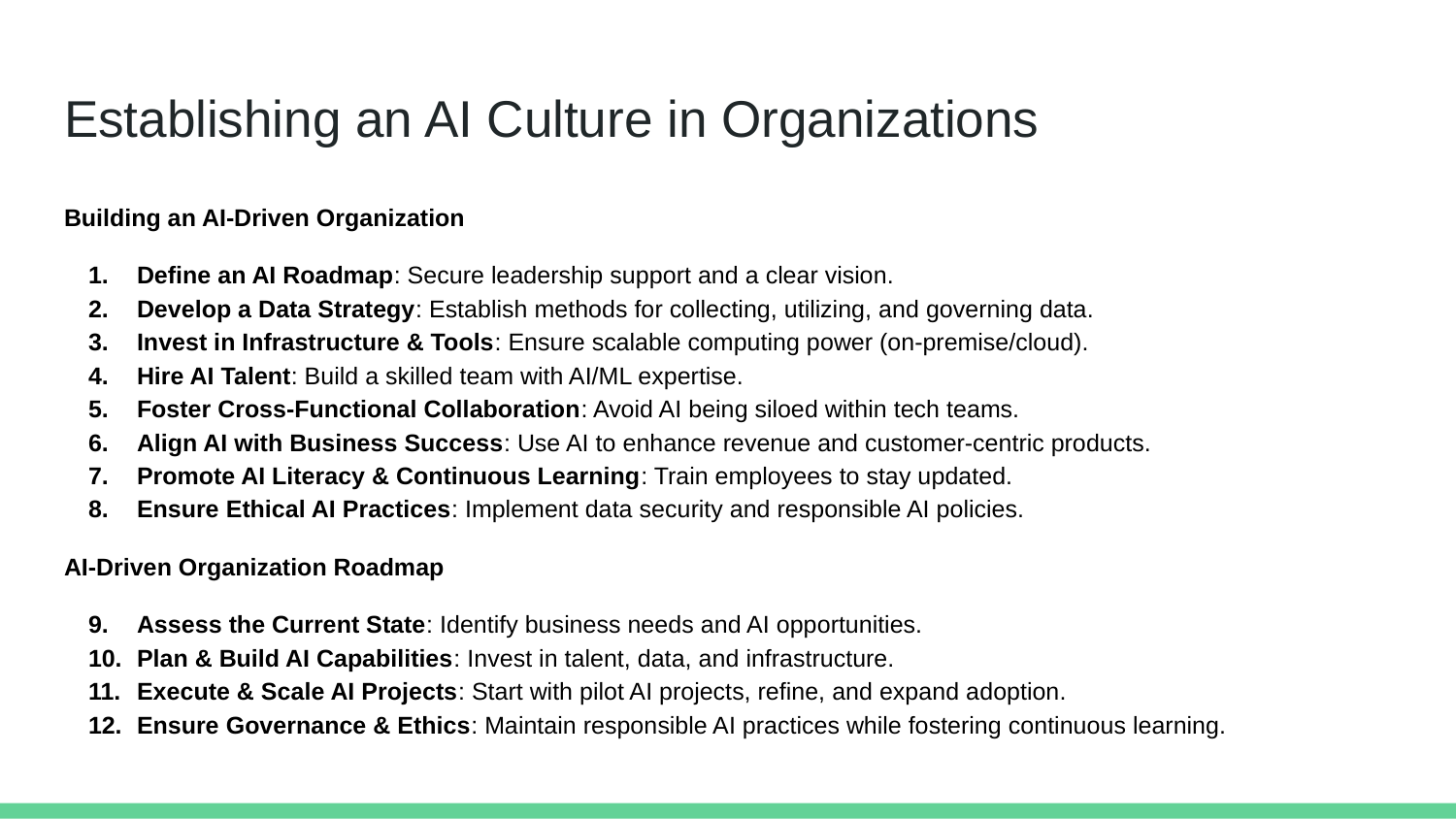

# Establishing an AI Culture in Organizations
Building an AI-Driven Organization
Define an AI Roadmap: Secure leadership support and a clear vision.
Develop a Data Strategy: Establish methods for collecting, utilizing, and governing data.
Invest in Infrastructure & Tools: Ensure scalable computing power (on-premise/cloud).
Hire AI Talent: Build a skilled team with AI/ML expertise.
Foster Cross-Functional Collaboration: Avoid AI being siloed within tech teams.
Align AI with Business Success: Use AI to enhance revenue and customer-centric products.
Promote AI Literacy & Continuous Learning: Train employees to stay updated.
Ensure Ethical AI Practices: Implement data security and responsible AI policies.
AI-Driven Organization Roadmap
Assess the Current State: Identify business needs and AI opportunities.
Plan & Build AI Capabilities: Invest in talent, data, and infrastructure.
Execute & Scale AI Projects: Start with pilot AI projects, refine, and expand adoption.
Ensure Governance & Ethics: Maintain responsible AI practices while fostering continuous learning.